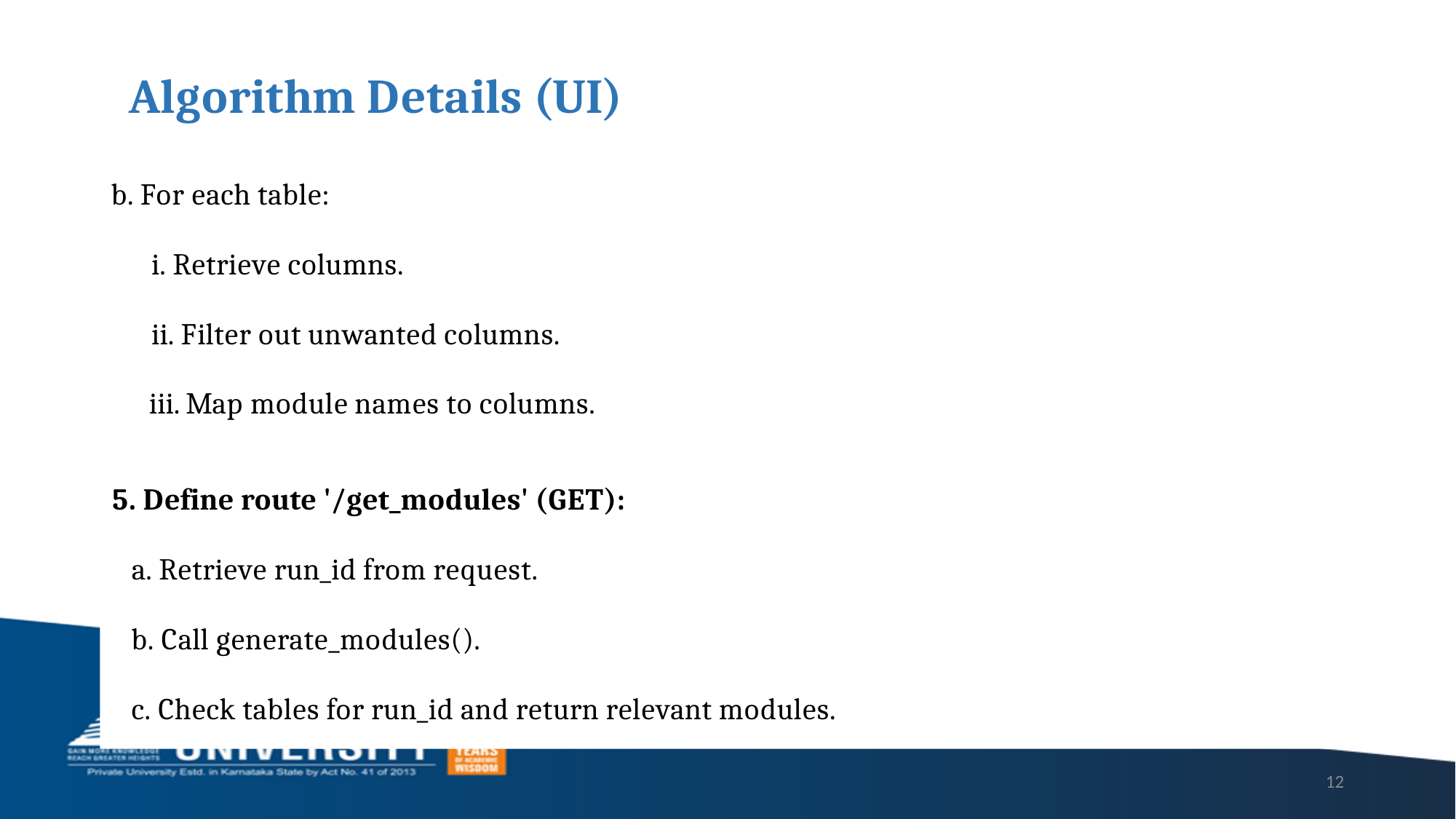

Algorithm Details (UI)
b. For each table:
      i. Retrieve columns.
      ii. Filter out unwanted columns.
iii. Map module names to columns.

5. Define route '/get_modules' (GET):
   a. Retrieve run_id from request.
   b. Call generate_modules().
   c. Check tables for run_id and return relevant modules.

12